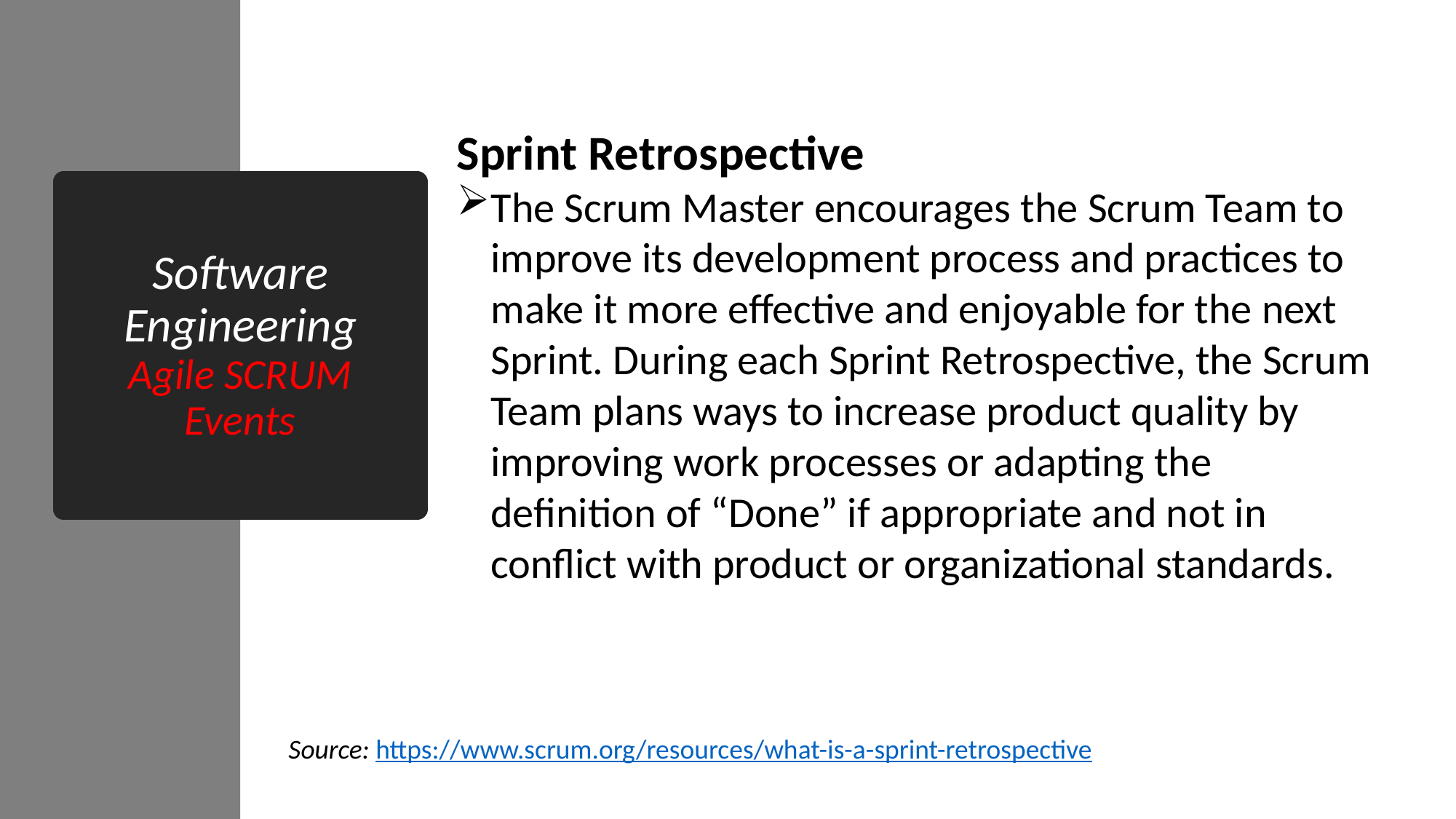

Sprint Retrospective
The Scrum Master encourages the Scrum Team to improve its development process and practices to make it more effective and enjoyable for the next Sprint. During each Sprint Retrospective, the Scrum Team plans ways to increase product quality by improving work processes or adapting the definition of “Done” if appropriate and not in conflict with product or organizational standards.

# Software Engineering Agile SCRUM Events
Source: https://www.scrum.org/resources/what-is-a-sprint-retrospective